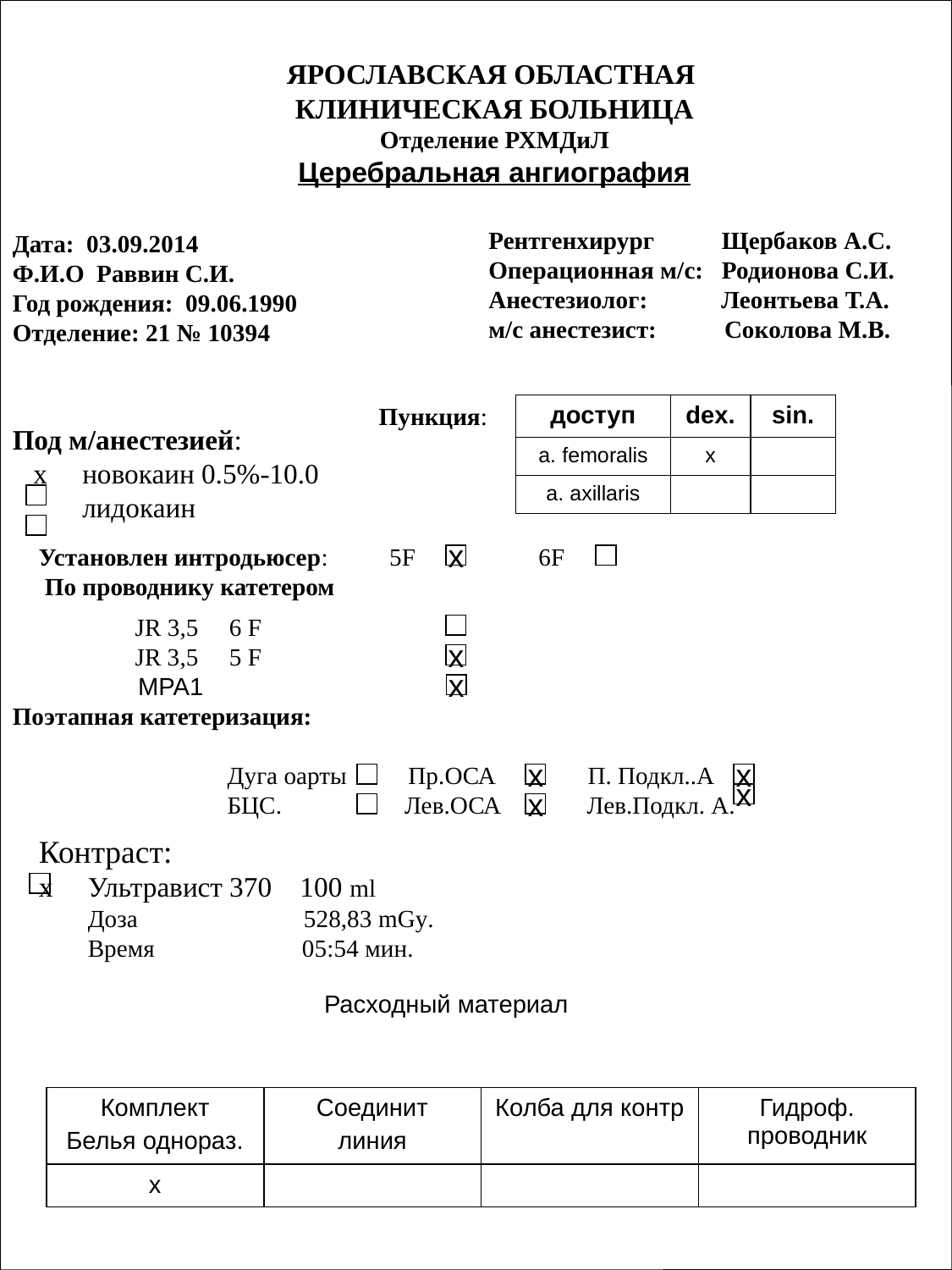

ЯРОСЛАВСКАЯ ОБЛАСТНАЯ
КЛИНИЧЕСКАЯ БОЛЬНИЦА
Отделение РХМДиЛ
Церебральная ангиография

Дата:  03.09.2014
Ф.И.О  Раввин С.И.
Год рождения:  09.06.1990
Отделение: 21 № 10394

Рентгенхирург           Щербаков А.С.
Операционная м/с:   Родионова С.И.
Анестезиолог:            Леонтьева Т.А.
м/с анестезист:           Соколова М.В.

Под м/анестезией:
   х     новокаин 0.5%-10.0
          лидокаин

Пункция:
| доступ | dex. | sin. |
| --- | --- | --- |
| a. femoralis | х |  |
| a. axillaris |  |  |

Установлен интродьюсер:          5F                    6F
 По проводнику катетером
х

                    JR 3,5     6 F
                    JR 3,5     5 F
                  MPA1
Поэтапная катетеризация:

                                   Дуга оарты          Пр.ОСА               П. Подкл..А
                                   БЦС.                    Лев.ОСА              Лев.Подкл. А.

х
x

х
х
х

х
Контраст:
х     Ультравист 370    100 ml
        Доза                           528,83 mGy.
        Время                        05:54 мин.

Расходный материал

| Комплект Белья однораз. | Соединит линия | Колба для контр | Гидроф. проводник |
| --- | --- | --- | --- |
| х |  |  |  |